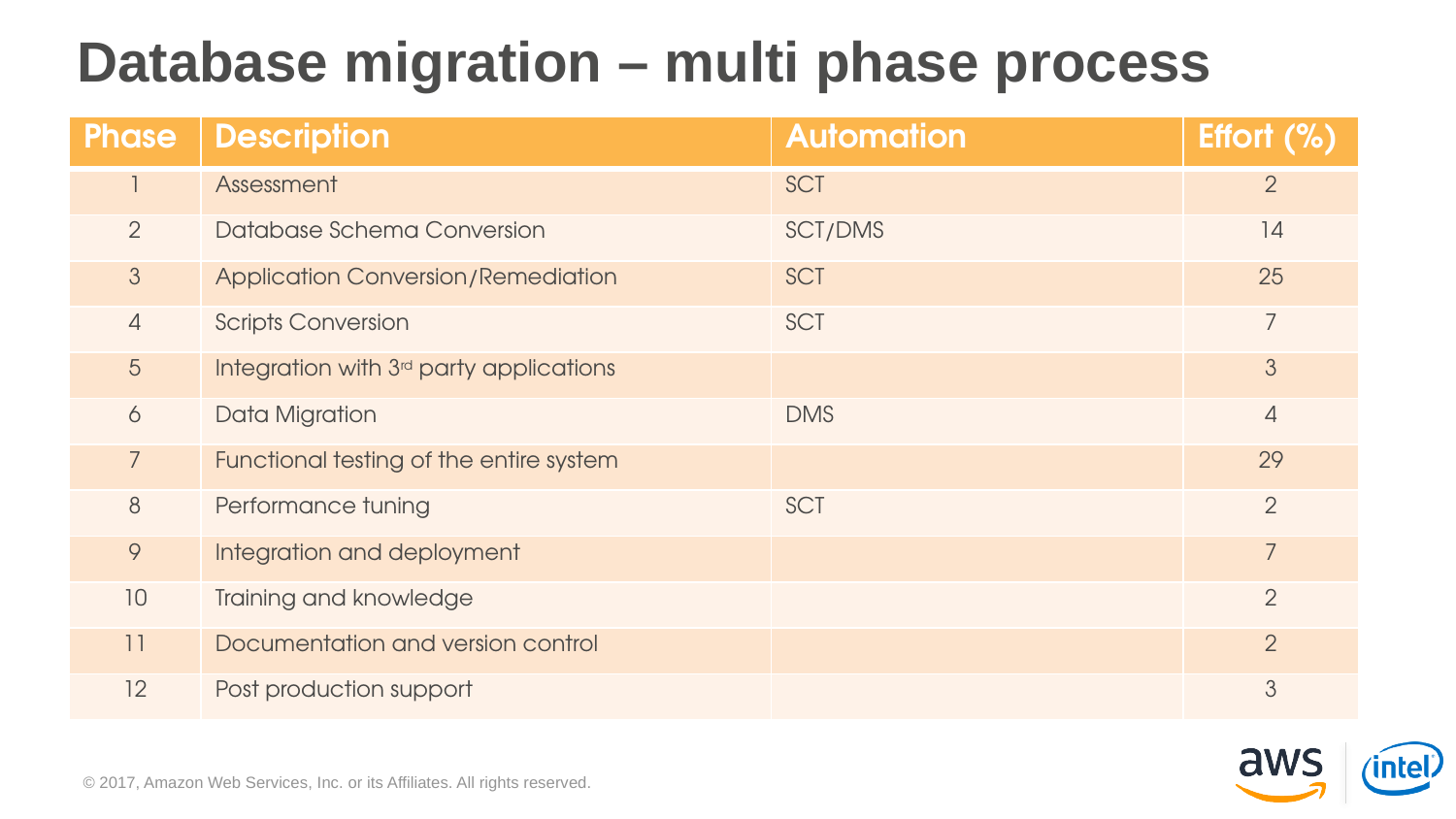

# Database migration – multi phase process
| Phase | Description | Automation | Effort (%) |
| --- | --- | --- | --- |
| 1 | Assessment | SCT | 2 |
| 2 | Database Schema Conversion | SCT/DMS | 14 |
| 3 | Application Conversion/Remediation | SCT | 25 |
| 4 | Scripts Conversion | SCT | 7 |
| 5 | Integration with 3rd party applications |  | 3 |
| 6 | Data Migration | DMS | 4 |
| 7 | Functional testing of the entire system |  | 29 |
| 8 | Performance tuning | SCT | 2 |
| 9 | Integration and deployment |  | 7 |
| 10 | Training and knowledge |  | 2 |
| 11 | Documentation and version control |  | 2 |
| 12 | Post production support |  | 3 |